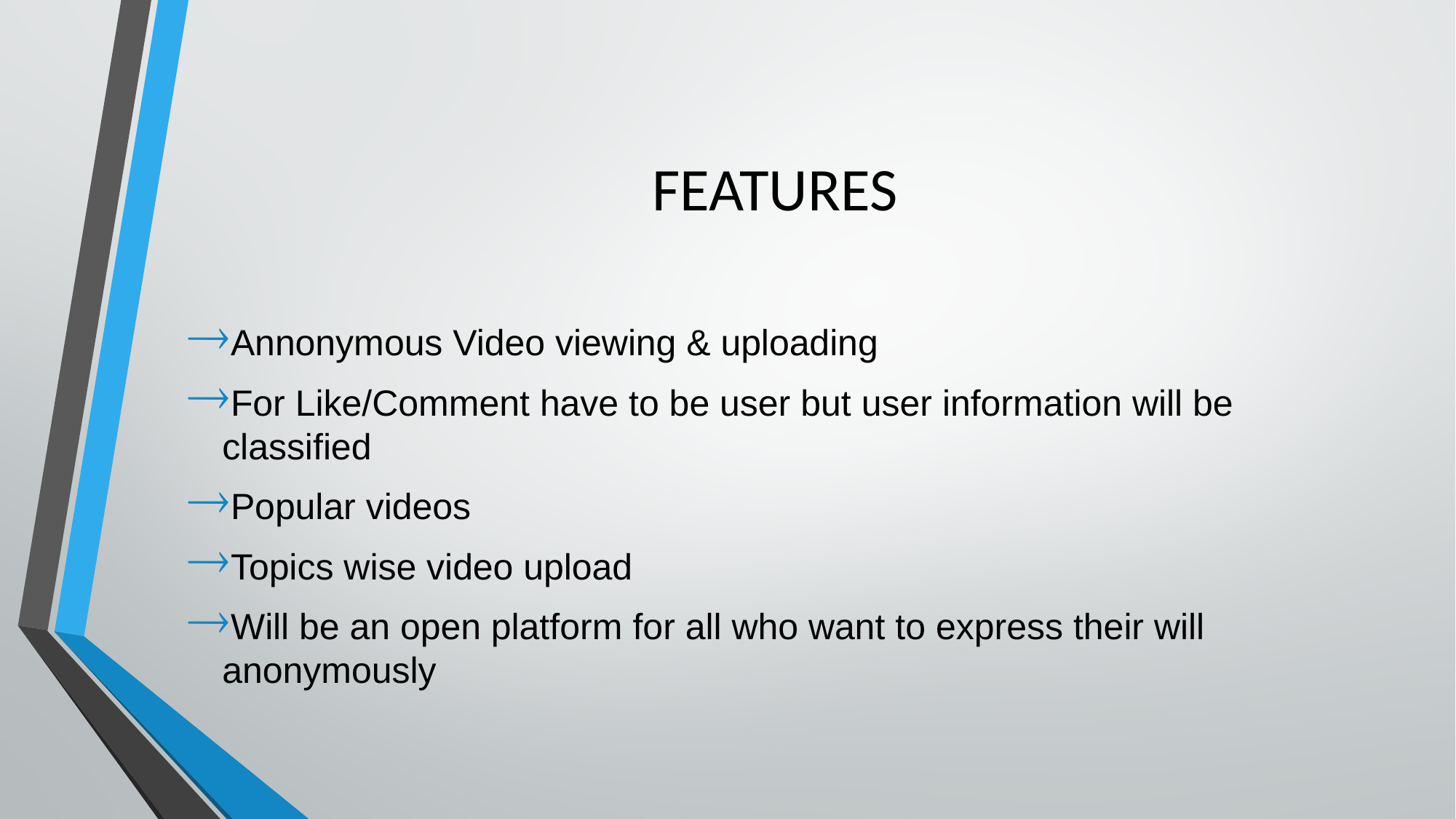

# FEATURES
Annonymous Video viewing & uploading
For Like/Comment have to be user but user information will be classified
Popular videos
Topics wise video upload
Will be an open platform for all who want to express their will anonymously